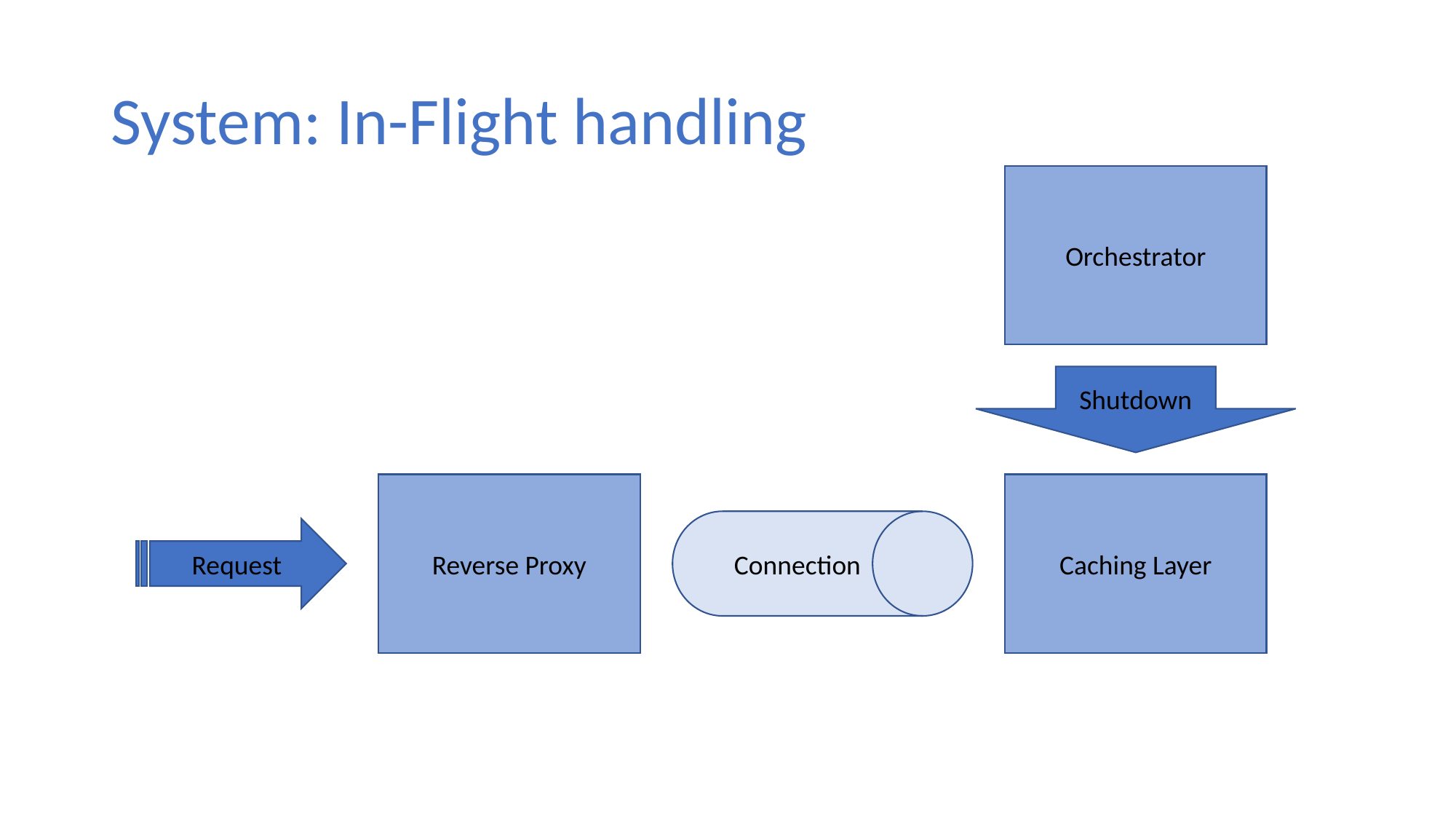

# System: In-Flight handling
Orchestrator
Shutdown
Caching Layer
Reverse Proxy
Connection
Request